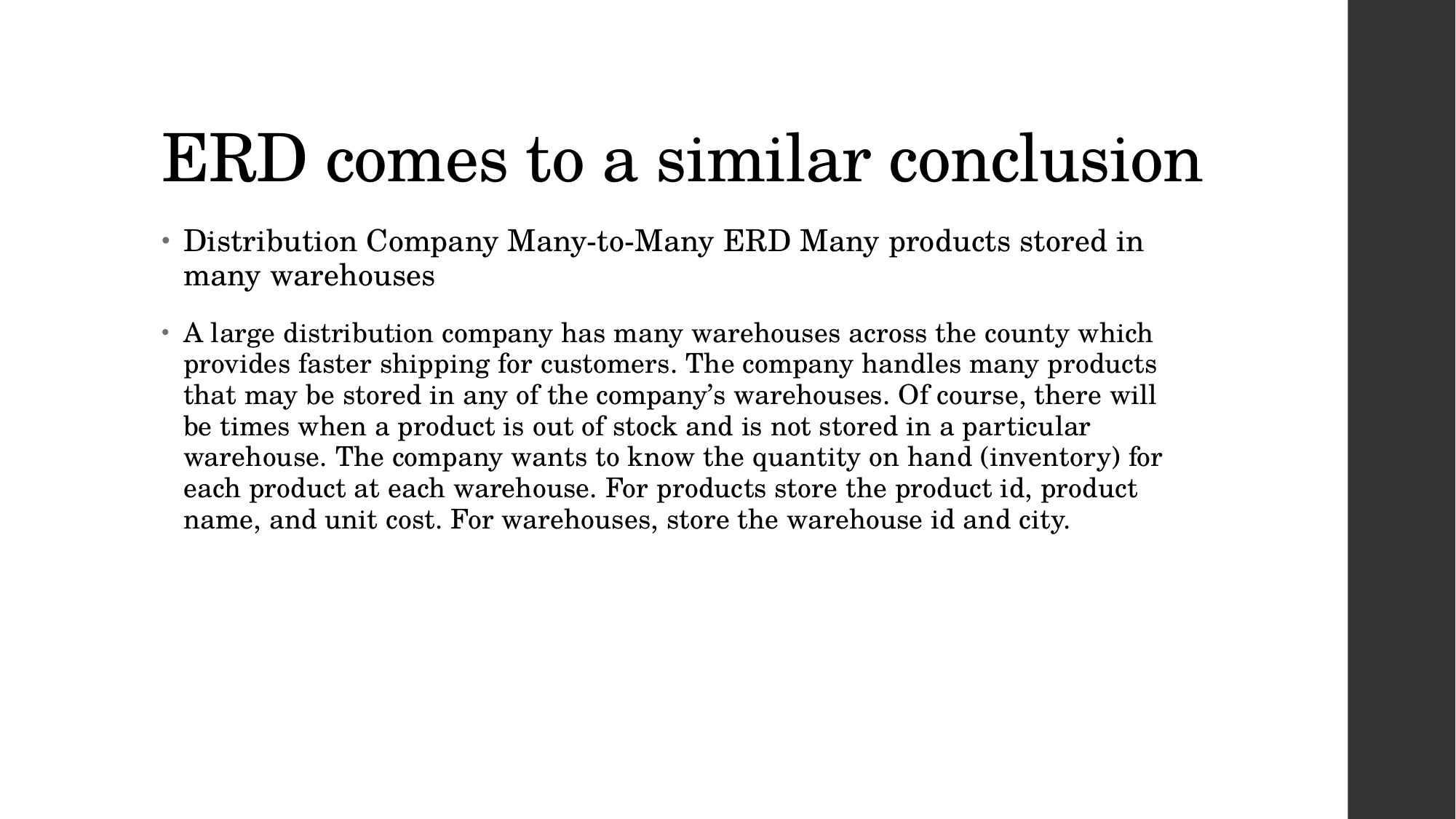

# ERD comes to a similar conclusion
Distribution Company Many-to-Many ERD Many products stored in many warehouses
A large distribution company has many warehouses across the county which provides faster shipping for customers. The company handles many products that may be stored in any of the company’s warehouses. Of course, there will be times when a product is out of stock and is not stored in a particular warehouse. The company wants to know the quantity on hand (inventory) for each product at each warehouse. For products store the product id, product name, and unit cost. For warehouses, store the warehouse id and city.